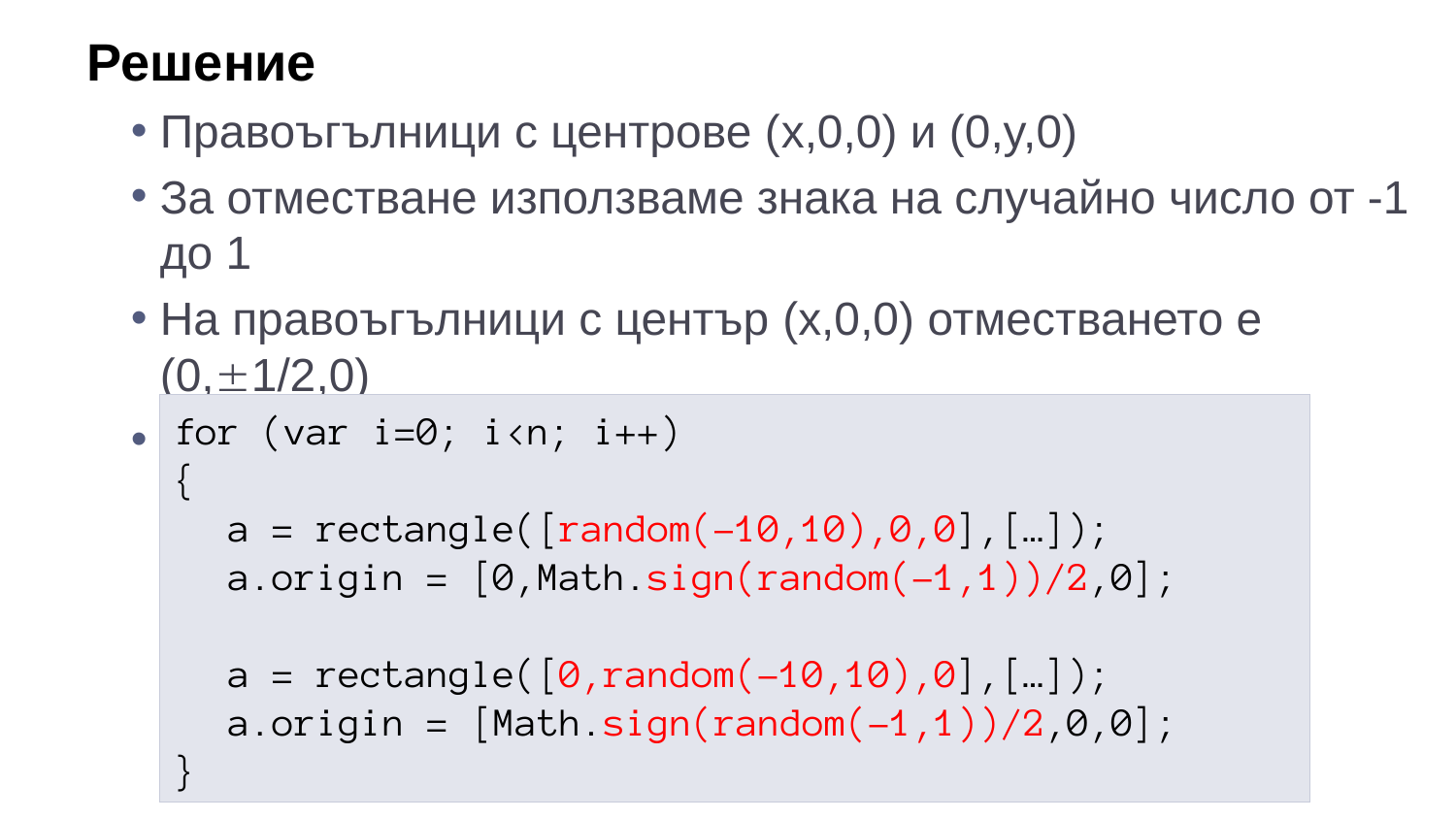

Решение
Правоъгълници с центрове (x,0,0) и (0,y,0)
За отместване използваме знака на случайно число от -1 до 1
На правоъгълници с център (x,0,0) отместването е (0,±1/2,0)
На правоъгълници с център (0,y,0) отместването е (±1/2,0,0)

for (var i=0; i<n; i++)
{
	a = rectangle([random(-10,10),0,0],[…]);
	a.origin = [0,Math.sign(random(-1,1))/2,0];

	a = rectangle([0,random(-10,10),0],[…]);
	a.origin = [Math.sign(random(-1,1))/2,0,0];
}